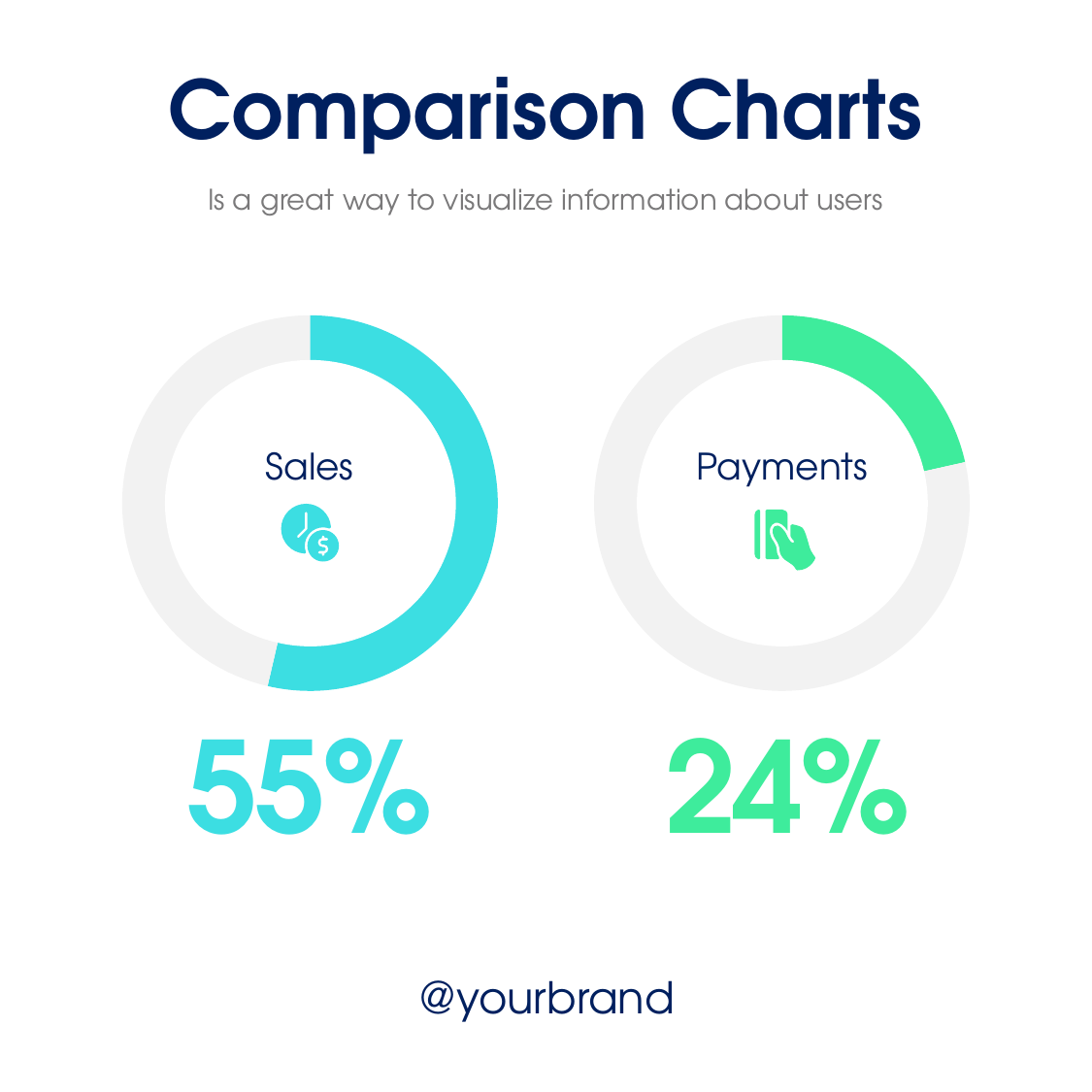

Comparison Charts
Is a great way to visualize information about users

### Chart

| Category | Sales |
|---|---|
| Category 1 | 3.7 |
| Category 2 | 3.2 |

### Chart

| Category | Sales |
|---|---|
| Category 1 | 2.3 |
| Category 2 | 8.4 |
Sales
Payments

55%
24%
@yourbrand